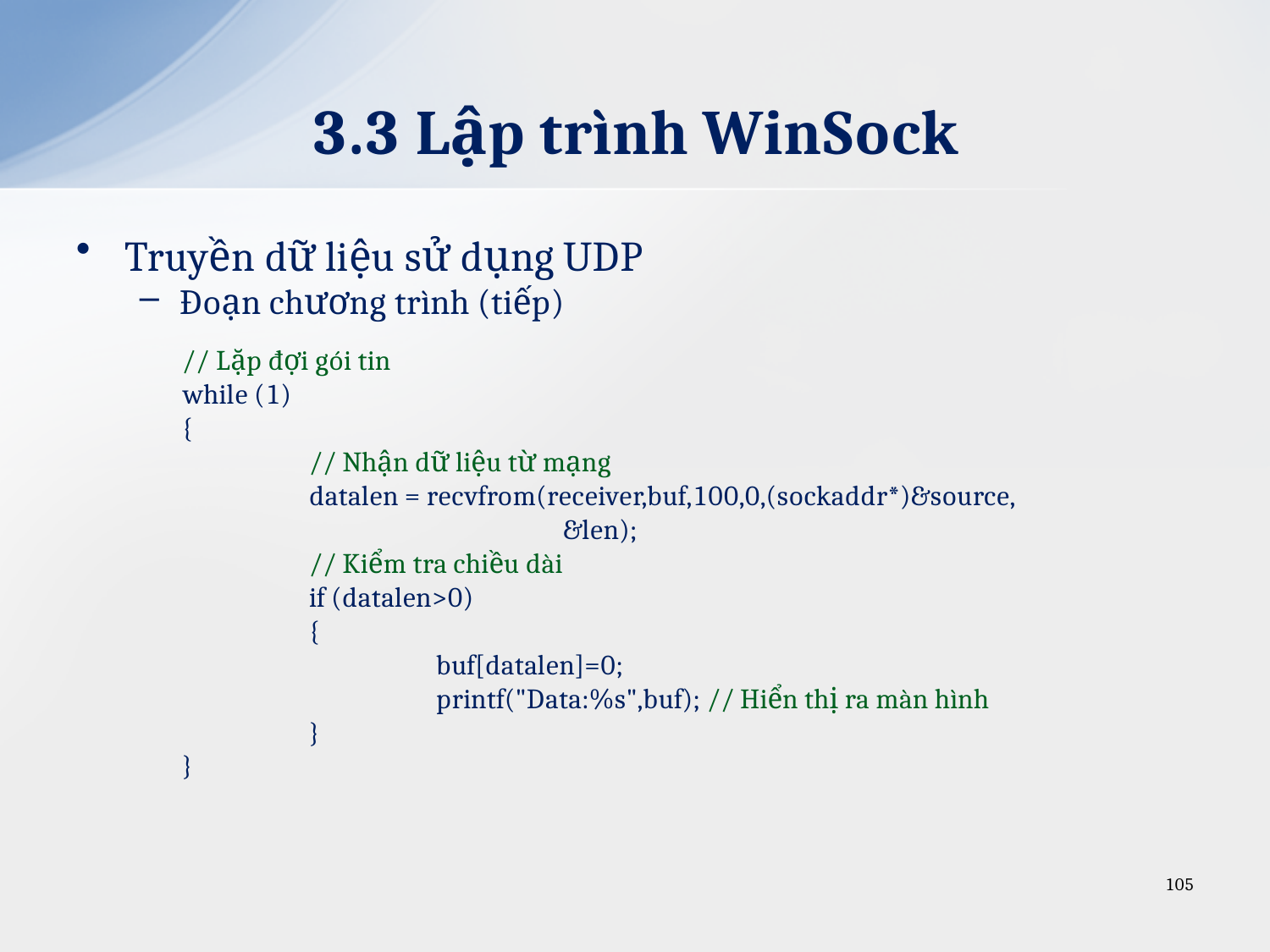

# 3.3 Lập trình WinSock
Truyền dữ liệu sử dụng UDP
Đoạn chương trình (tiếp)
// Lặp đợi gói tin
while (1)
{
	// Nhận dữ liệu từ mạng
	datalen = recvfrom(receiver,buf,100,0,(sockaddr*)&source,
			&len);
	// Kiểm tra chiều dài
	if (datalen>0)
	{
		buf[datalen]=0;
		printf("Data:%s",buf); // Hiển thị ra màn hình
	}
}
105